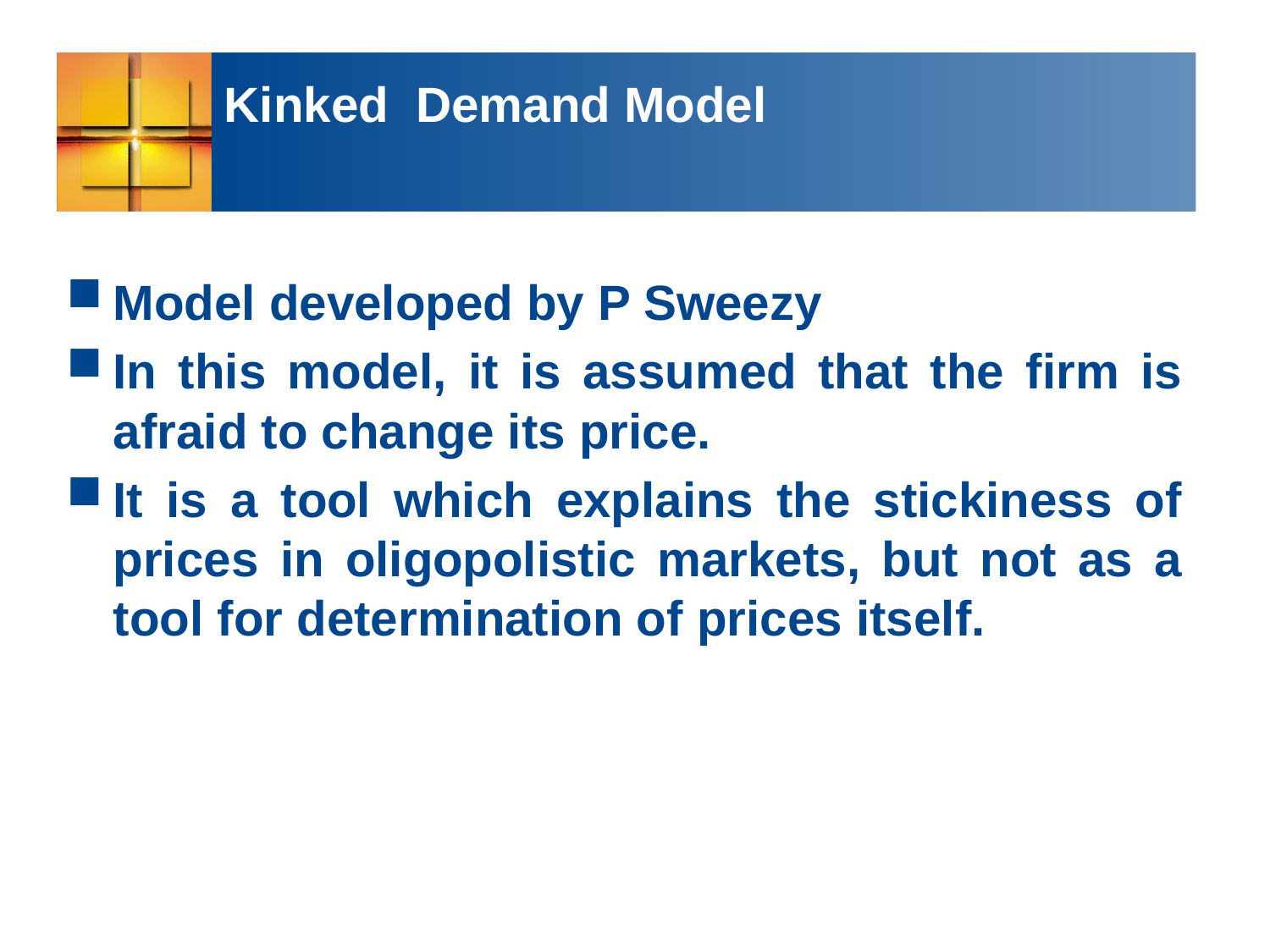

# Kinked  Demand Model
Model developed by P Sweezy
In this model, it is assumed that the firm is afraid to change its price.
It is a tool which explains the stickiness of prices in oligopolistic markets, but not as a tool for determination of prices itself.